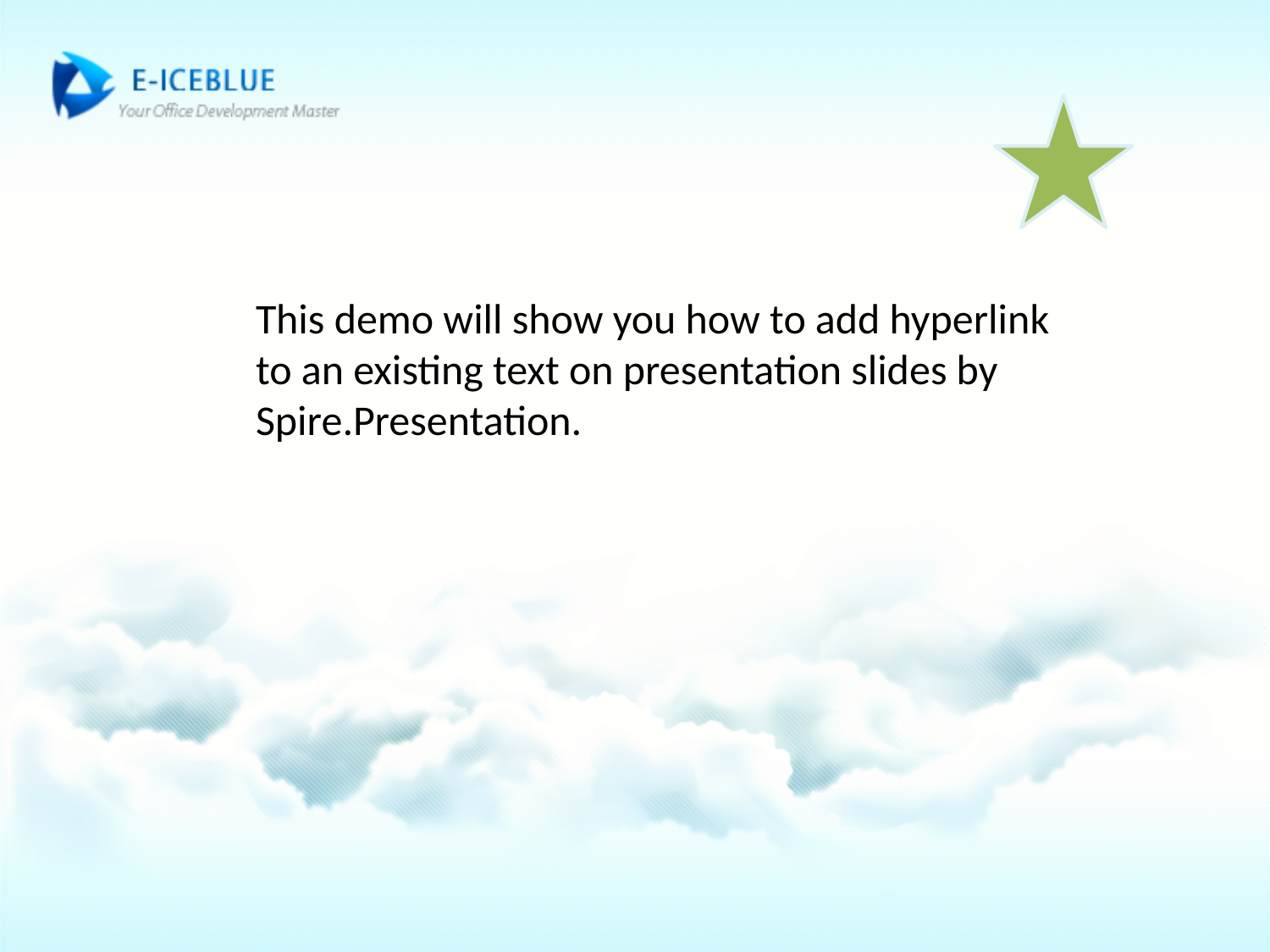

This demo will show you how to add hyperlink to an existing text on presentation slides by Spire.Presentation.